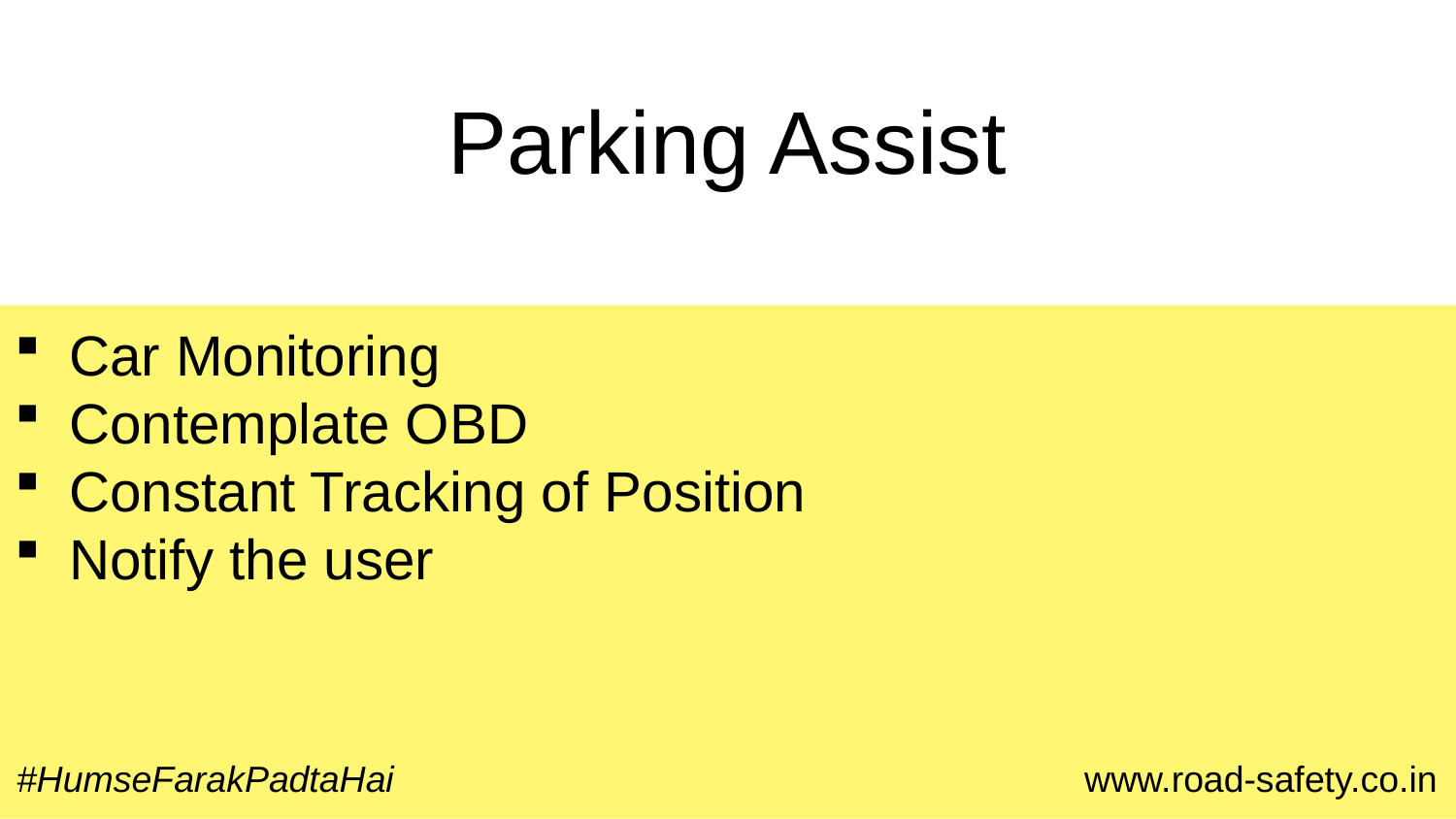

# Parking Assist
Car Monitoring
Contemplate OBD
Constant Tracking of Position
Notify the user

#HumseFarakPadtaHai                                                                    www.road-safety.co.in